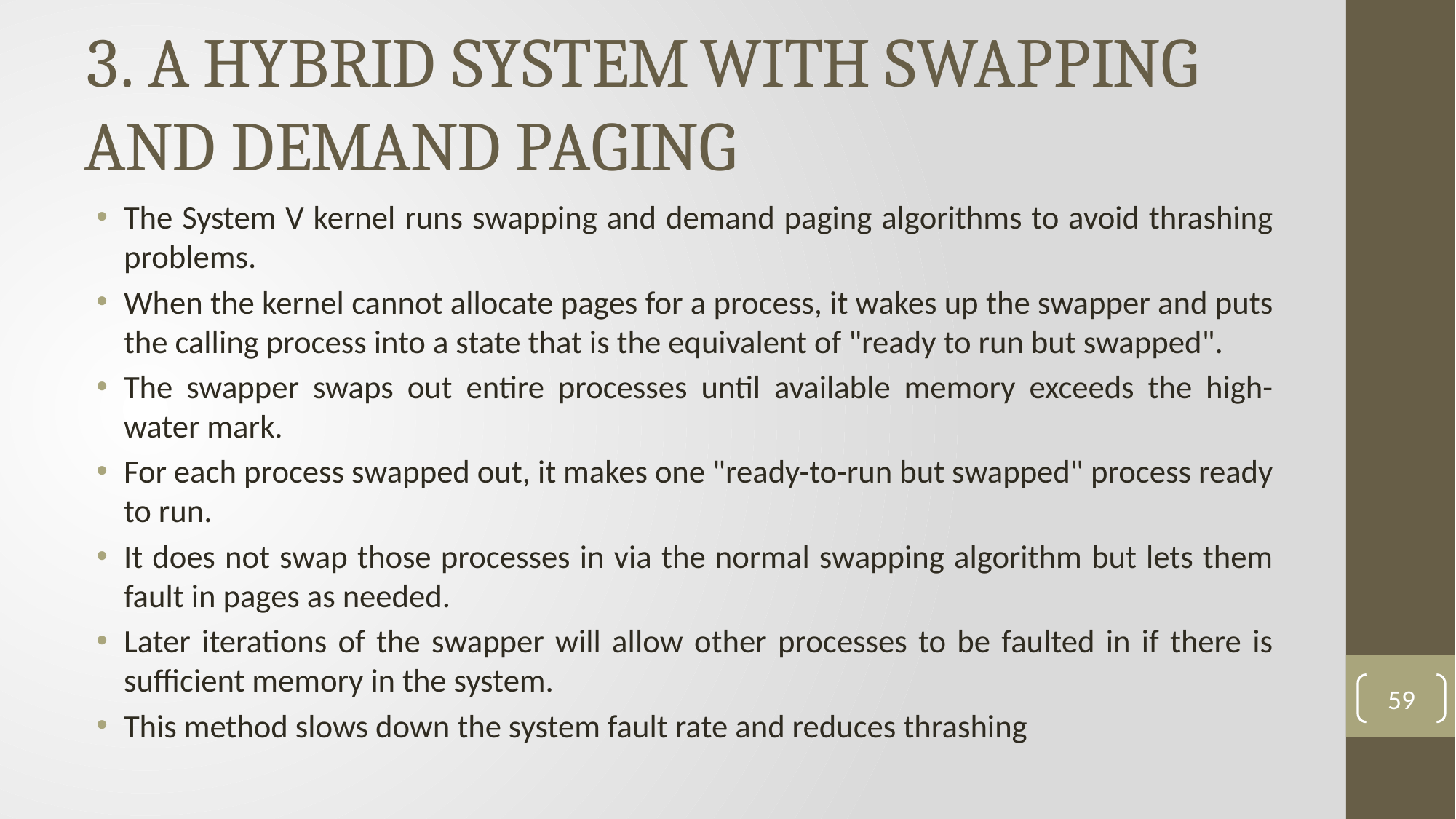

# 3. A HYBRID SYSTEM WITH SWAPPING AND DEMAND PAGING
The System V kernel runs swapping and demand paging algorithms to avoid thrashing problems.
When the kernel cannot allocate pages for a process, it wakes up the swapper and puts the calling process into a state that is the equivalent of "ready to run but swapped".
The swapper swaps out entire processes until available memory exceeds the high-water mark.
For each process swapped out, it makes one "ready-to-run but swapped" process ready to run.
It does not swap those processes in via the normal swapping algorithm but lets them fault in pages as needed.
Later iterations of the swapper will allow other processes to be faulted in if there is sufficient memory in the system.
This method slows down the system fault rate and reduces thrashing
59